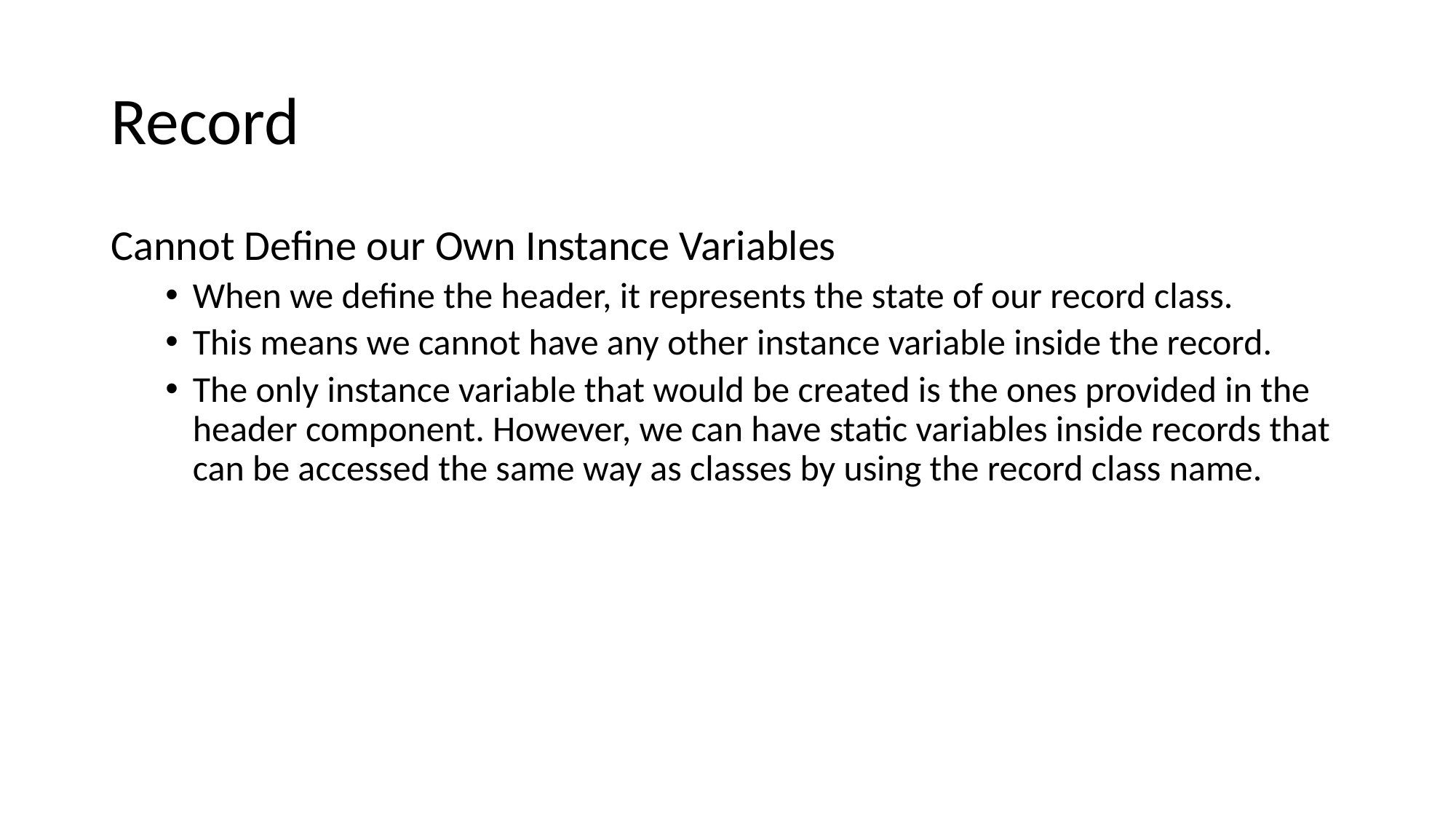

# Record
Cannot Define our Own Instance Variables
When we define the header, it represents the state of our record class.
This means we cannot have any other instance variable inside the record.
The only instance variable that would be created is the ones provided in the header component. However, we can have static variables inside records that can be accessed the same way as classes by using the record class name.